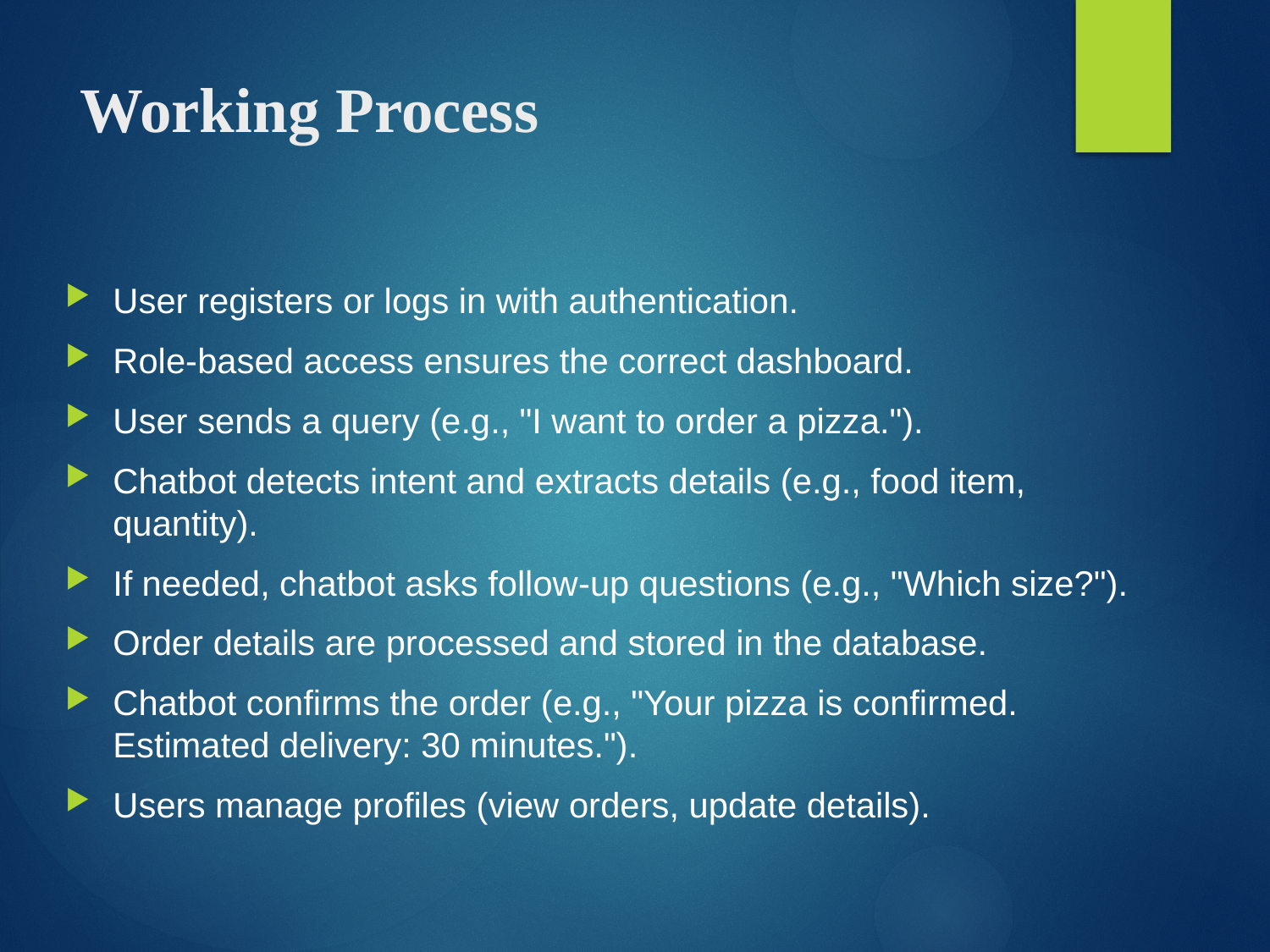

# Working Process
User registers or logs in with authentication.
Role-based access ensures the correct dashboard.
User sends a query (e.g., "I want to order a pizza.").
Chatbot detects intent and extracts details (e.g., food item, quantity).
If needed, chatbot asks follow-up questions (e.g., "Which size?").
Order details are processed and stored in the database.
Chatbot confirms the order (e.g., "Your pizza is confirmed. Estimated delivery: 30 minutes.").
Users manage profiles (view orders, update details).